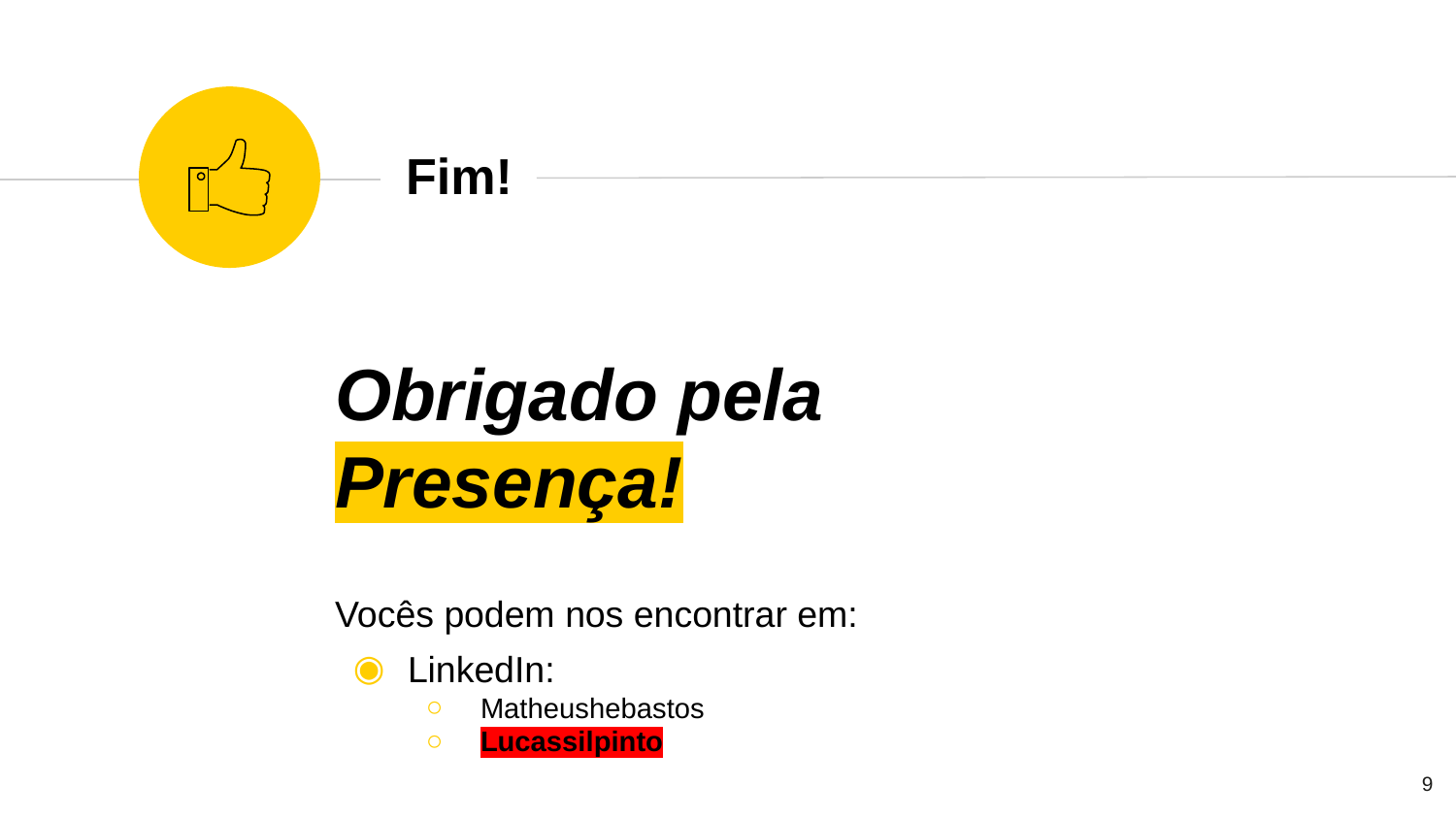

Fim!
Obrigado pela Presença!

Vocês podem nos encontrar em:
LinkedIn:
Matheushebastos
Lucassilpinto

9